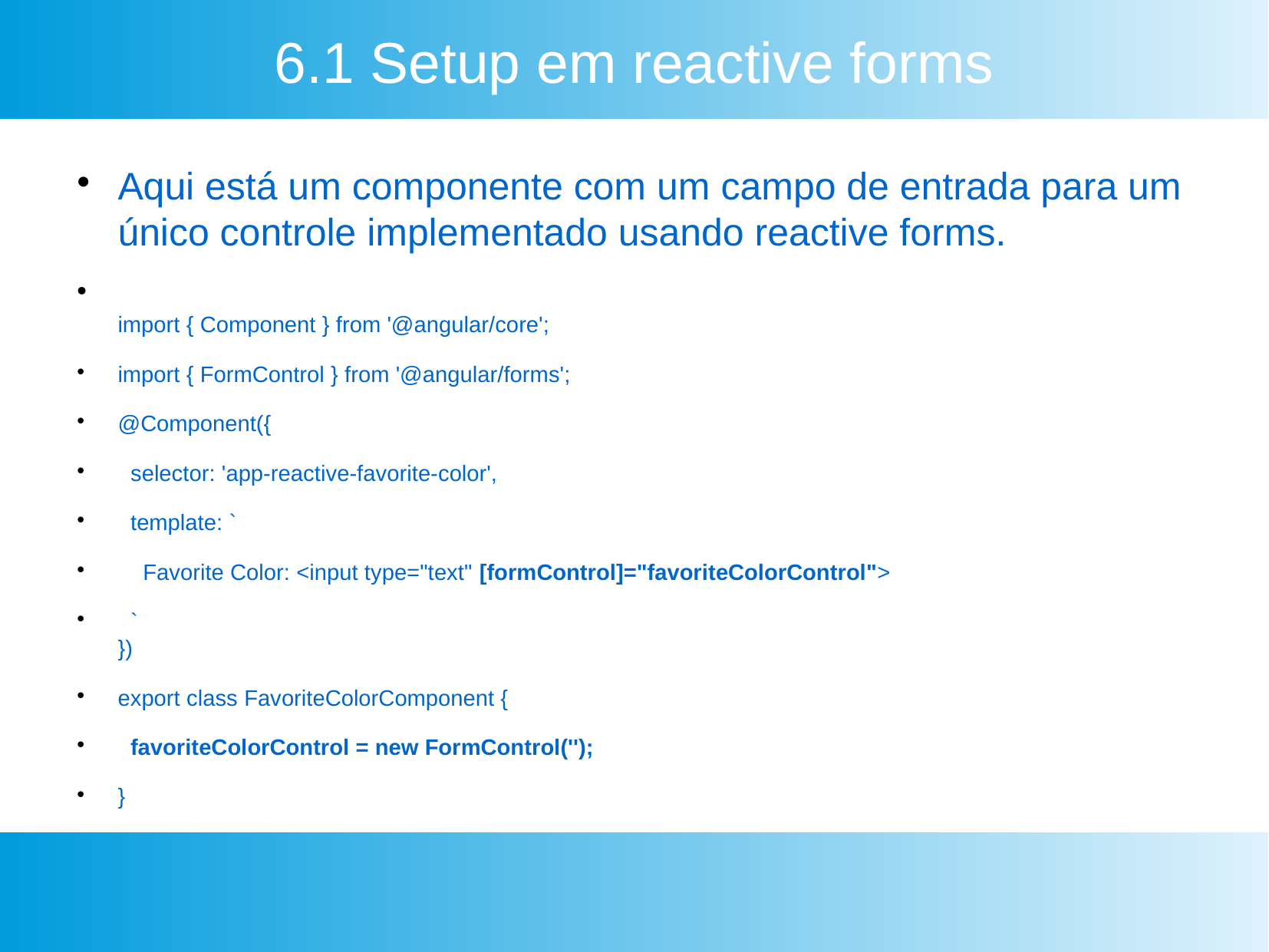

6.1 Setup em reactive forms
Aqui está um componente com um campo de entrada para um único controle implementado usando reactive forms.
import { Component } from '@angular/core';
import { FormControl } from '@angular/forms';
@Component({
  selector: 'app-reactive-favorite-color',
  template: `
    Favorite Color: <input type="text" [formControl]="favoriteColorControl">
  `
})
export class FavoriteColorComponent {
  favoriteColorControl = new FormControl('');
}